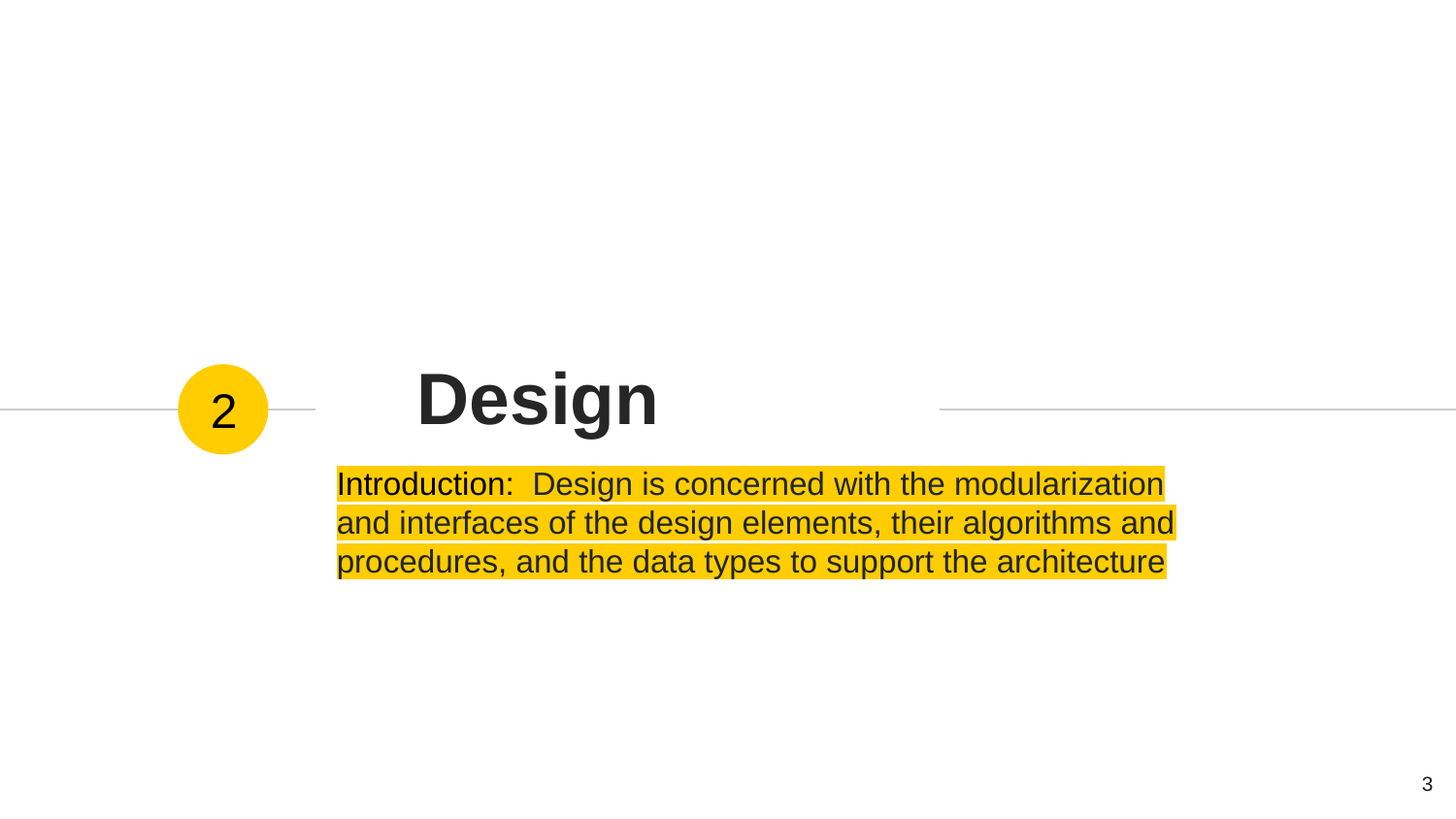

# Design
2
Introduction:  Design is concerned with the modularization and interfaces of the design elements, their algorithms and procedures, and the data types to support the architecture
3